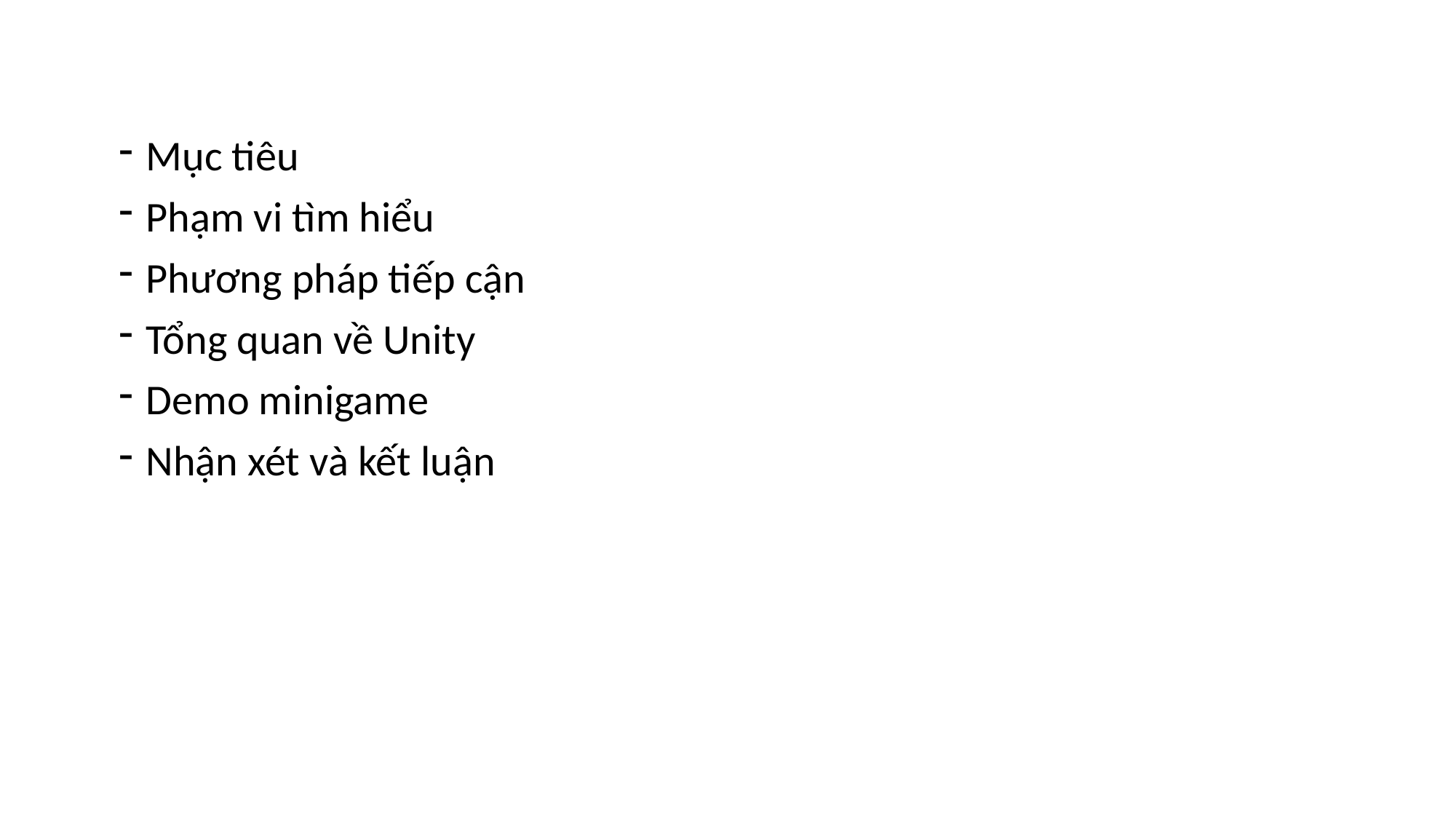

Mục tiêu
Phạm vi tìm hiểu
Phương pháp tiếp cận
Tổng quan về Unity
Demo minigame
Nhận xét và kết luận